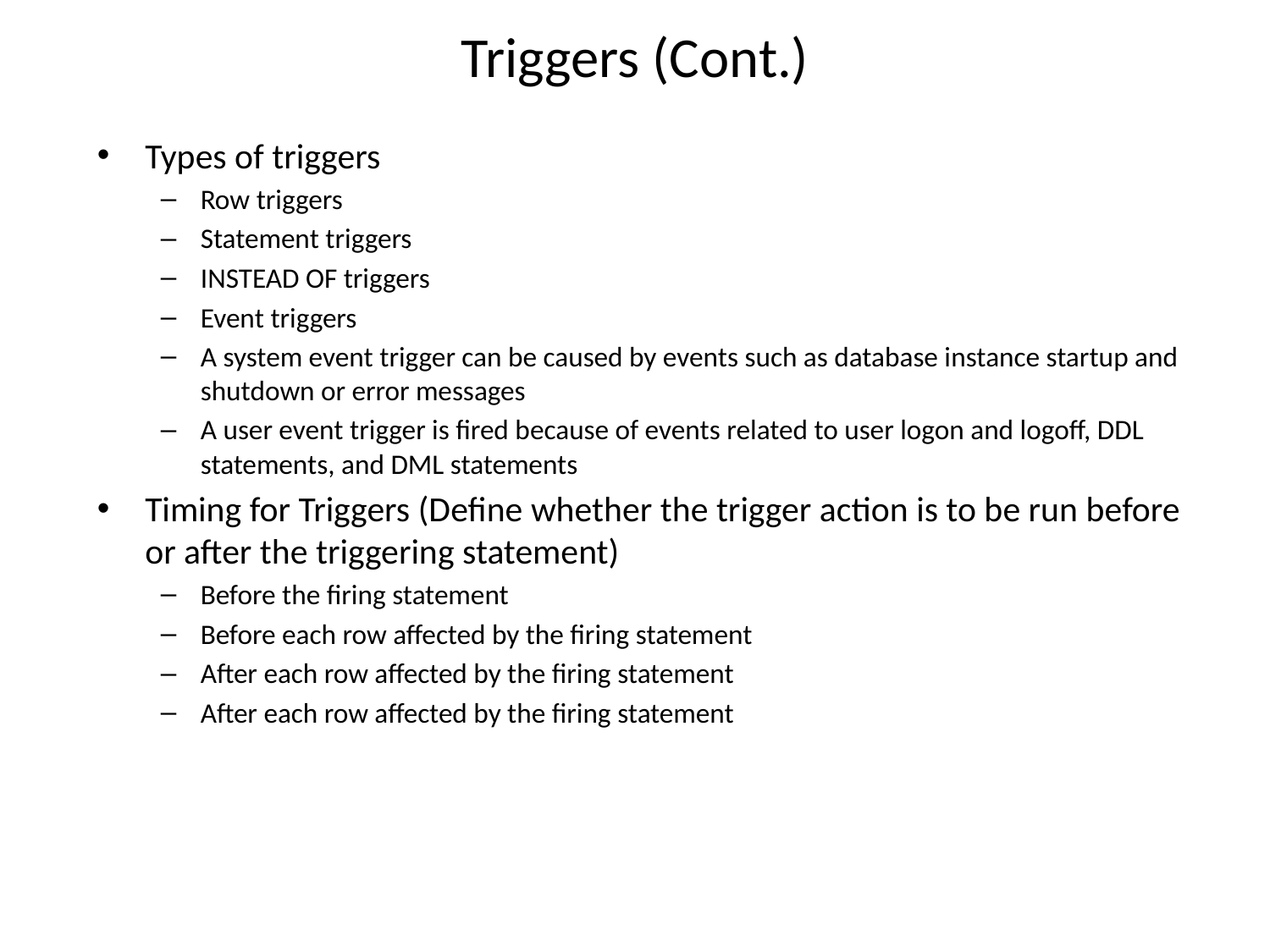

# Triggers (Cont.)
Types of triggers
Row triggers
Statement triggers
INSTEAD OF triggers
Event triggers
A system event trigger can be caused by events such as database instance startup and shutdown or error messages
A user event trigger is fired because of events related to user logon and logoff, DDL statements, and DML statements
Timing for Triggers (Define whether the trigger action is to be run before or after the triggering statement)
Before the firing statement
Before each row affected by the firing statement
After each row affected by the firing statement
After each row affected by the firing statement